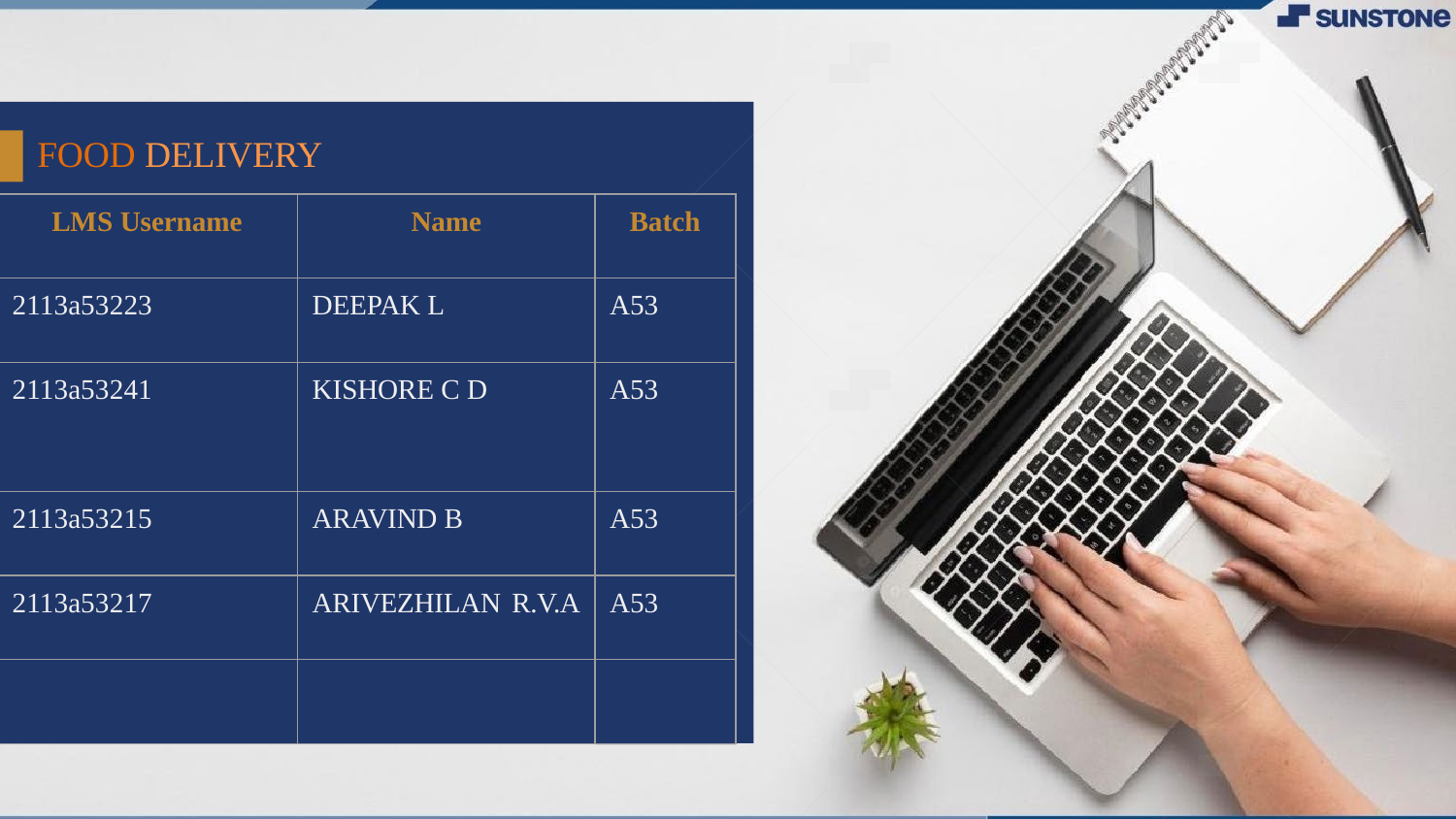

FOOD DELIVERY
| LMS Username | Name | Batch |
| --- | --- | --- |
| 2113a53223 | DEEPAK L | A53 |
| 2113a53241 | KISHORE C D | A53 |
| 2113a53215 | ARAVIND B | A53 |
| 2113a53217 | ARIVEZHILAN R.V.A | A53 |
|  |  |  |